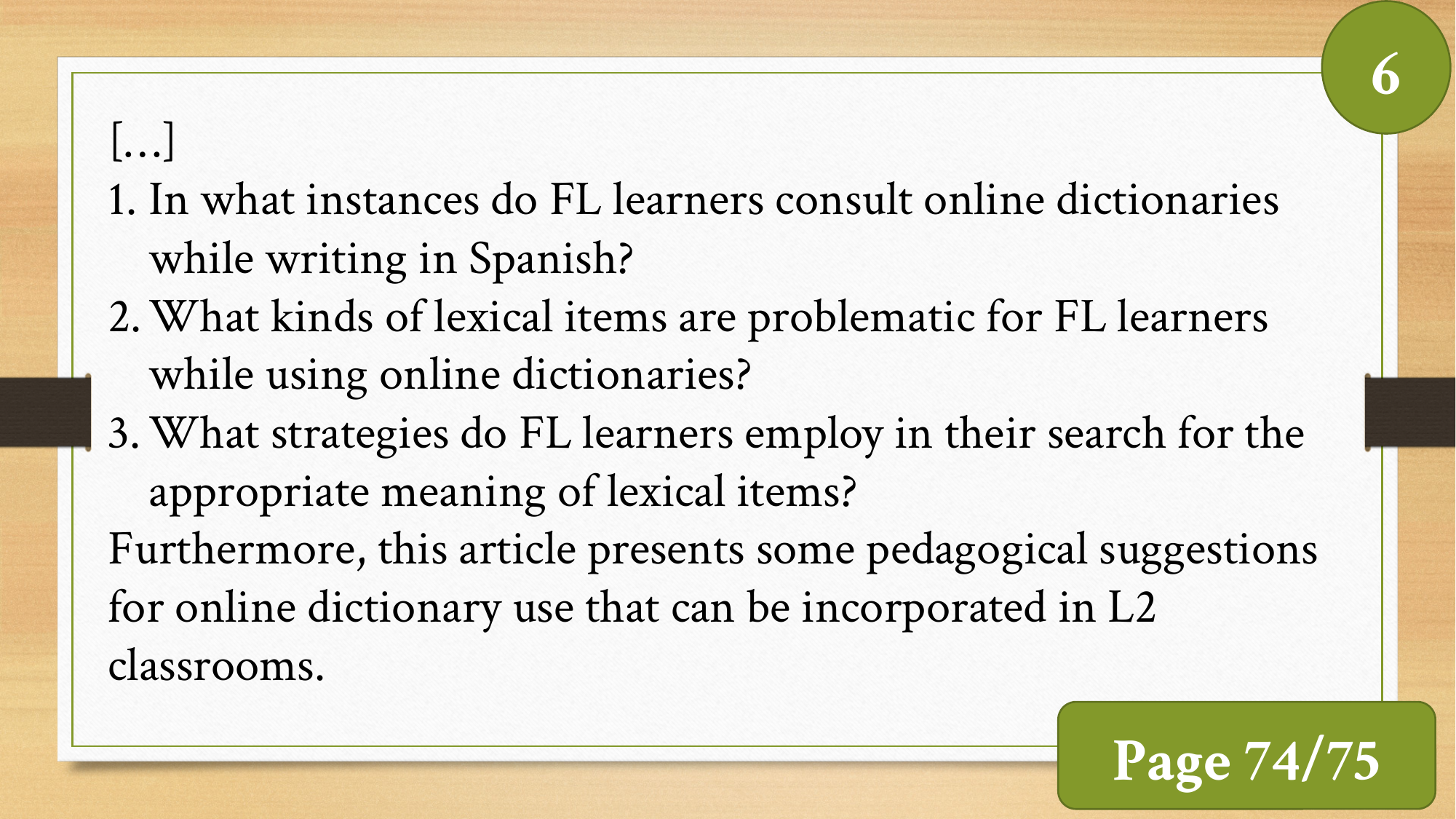

6
[…]
In what instances do FL learners consult online dictionaries while writing in Spanish?
What kinds of lexical items are problematic for FL learners while using online dictionaries?
What strategies do FL learners employ in their search for the appropriate meaning of lexical items?
Furthermore, this article presents some pedagogical suggestions for online dictionary use that can be incorporated in L2 classrooms.
Page 74/75